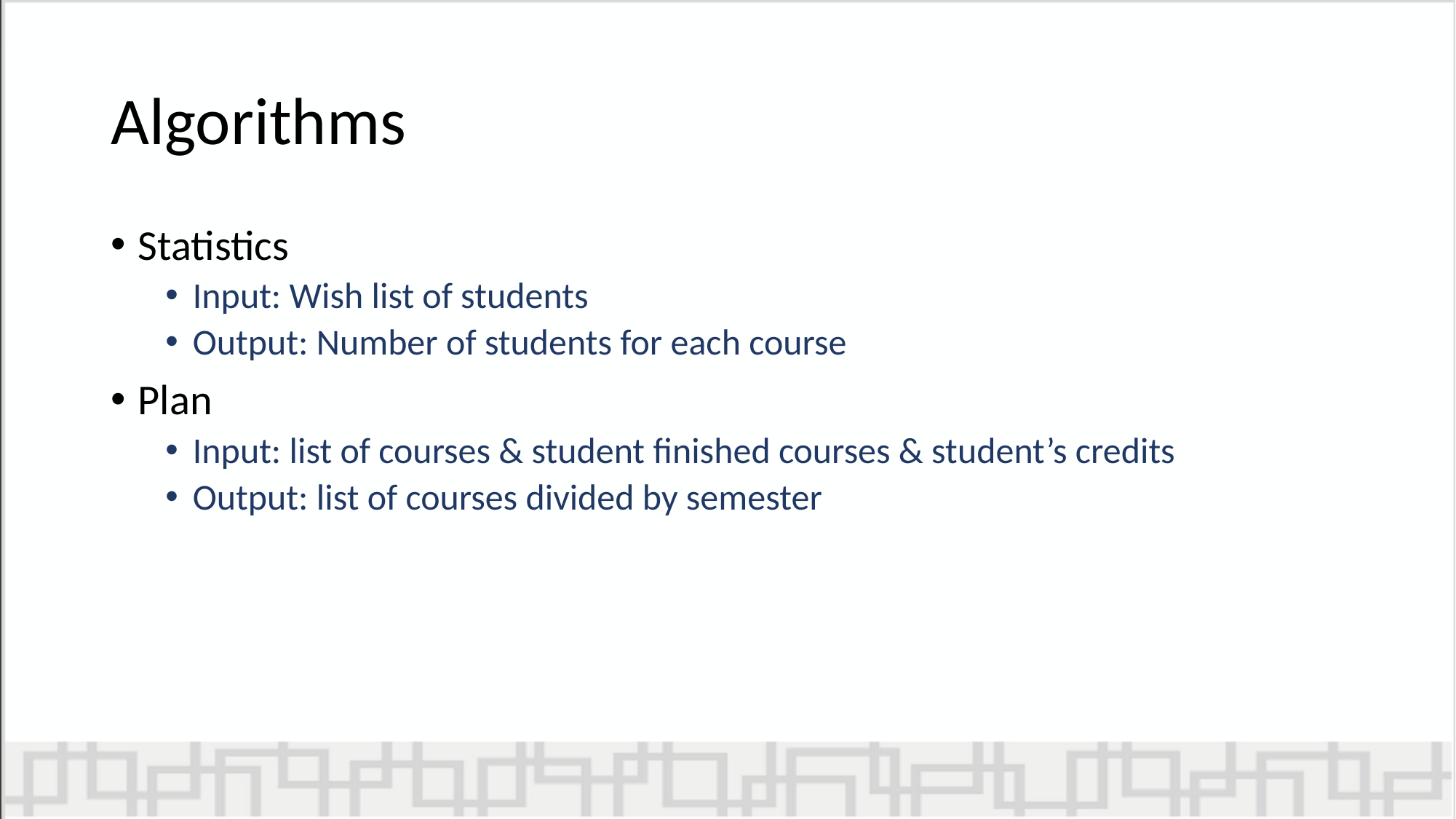

# Algorithms
Statistics
Input: Wish list of students
Output: Number of students for each course
Plan
Input: list of courses & student finished courses & student’s credits
Output: list of courses divided by semester